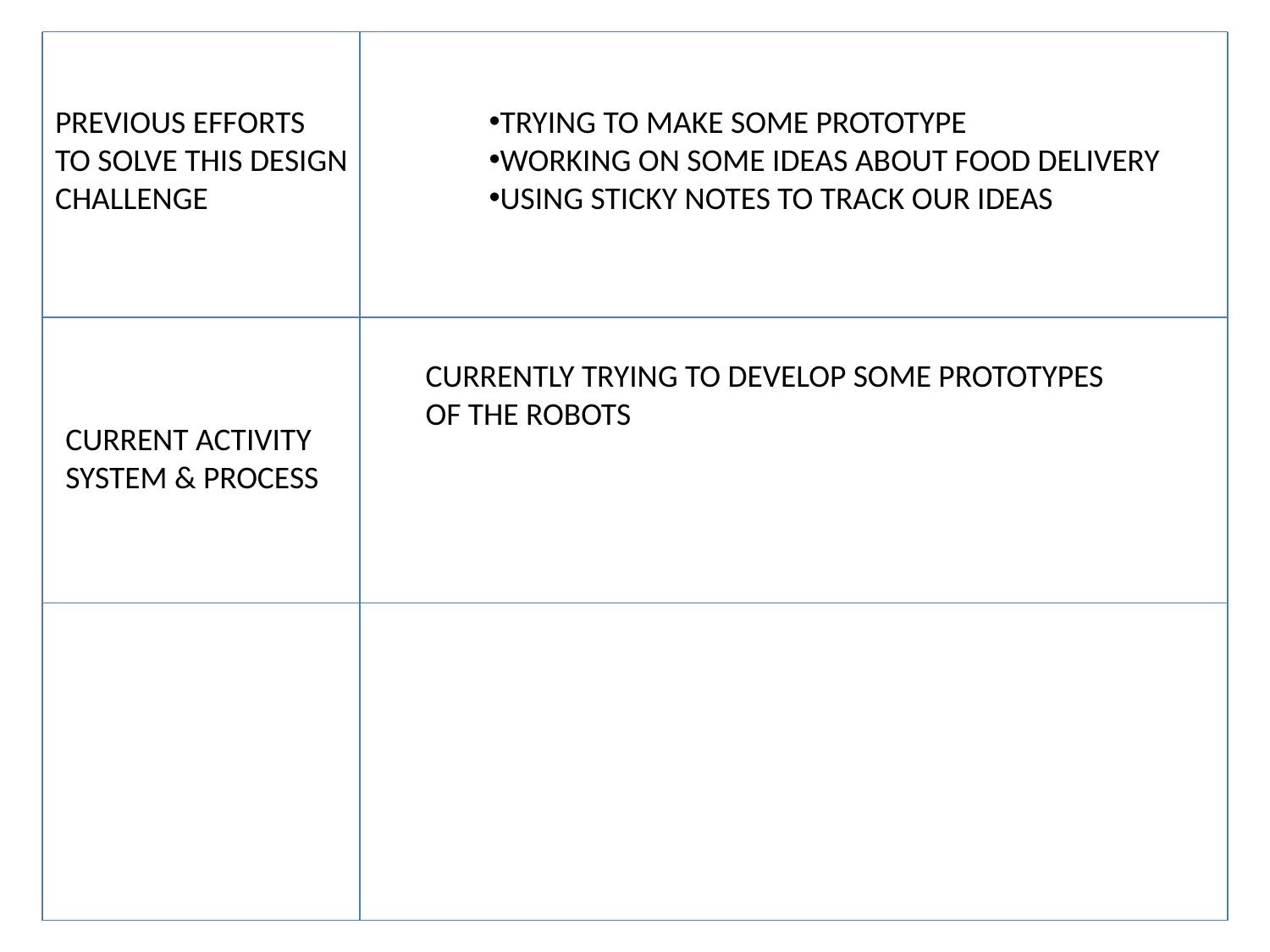

PREVIOUS EFFORTS
TO SOLVE THIS DESIGN CHALLENGE
TRYING TO MAKE SOME PROTOTYPE
WORKING ON SOME IDEAS ABOUT FOOD DELIVERY
USING STICKY NOTES TO TRACK OUR IDEAS
CURRENTLY TRYING TO DEVELOP SOME PROTOTYPES
OF THE ROBOTS
CURRENT ACTIVITY SYSTEM & PROCESS